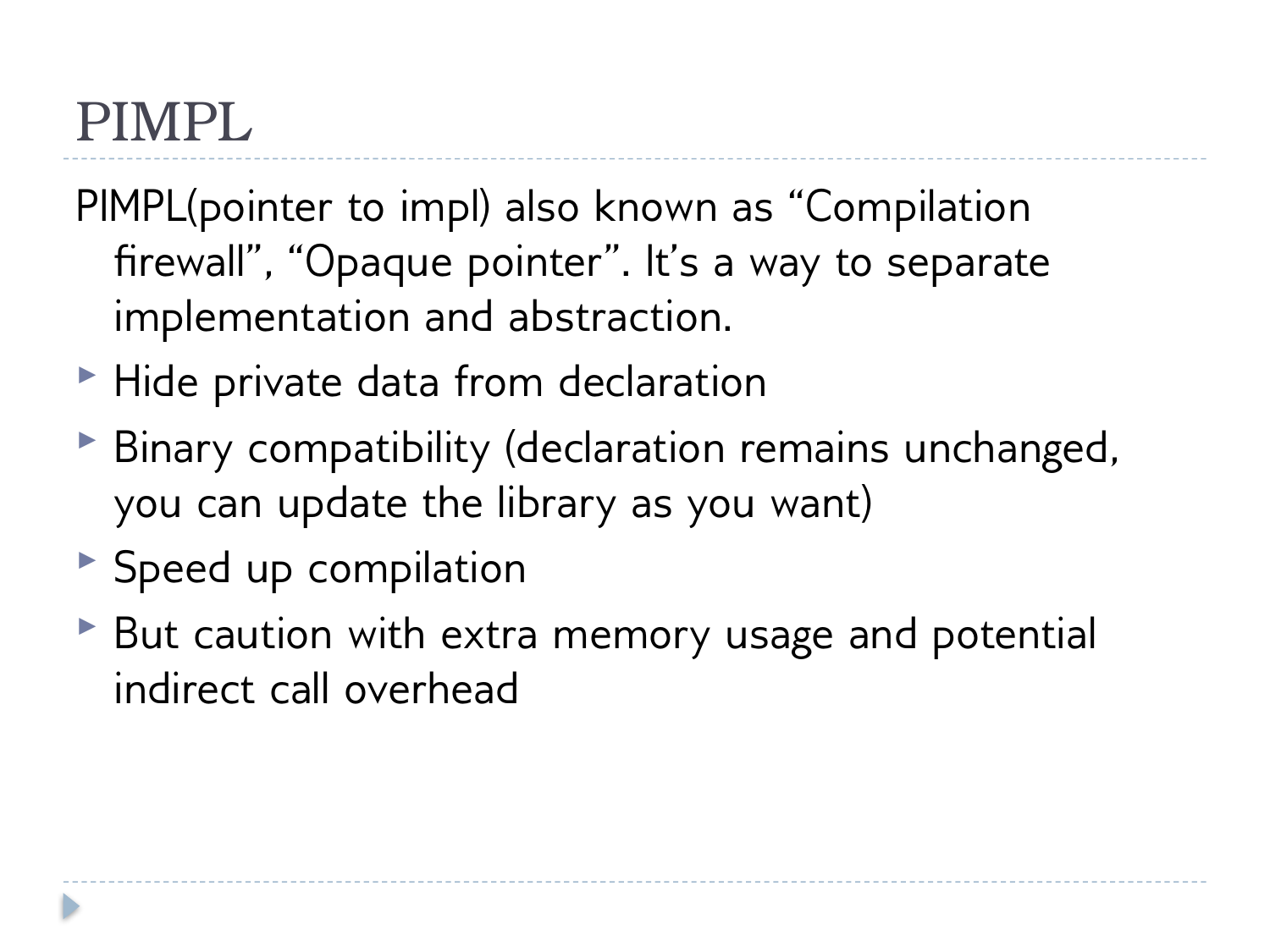

# PIMPL
PIMPL(pointer to impl) also known as “Compilation firewall”, “Opaque pointer”. It’s a way to separate implementation and abstraction.
Hide private data from declaration
Binary compatibility (declaration remains unchanged, you can update the library as you want)
Speed up compilation
But caution with extra memory usage and potential indirect call overhead